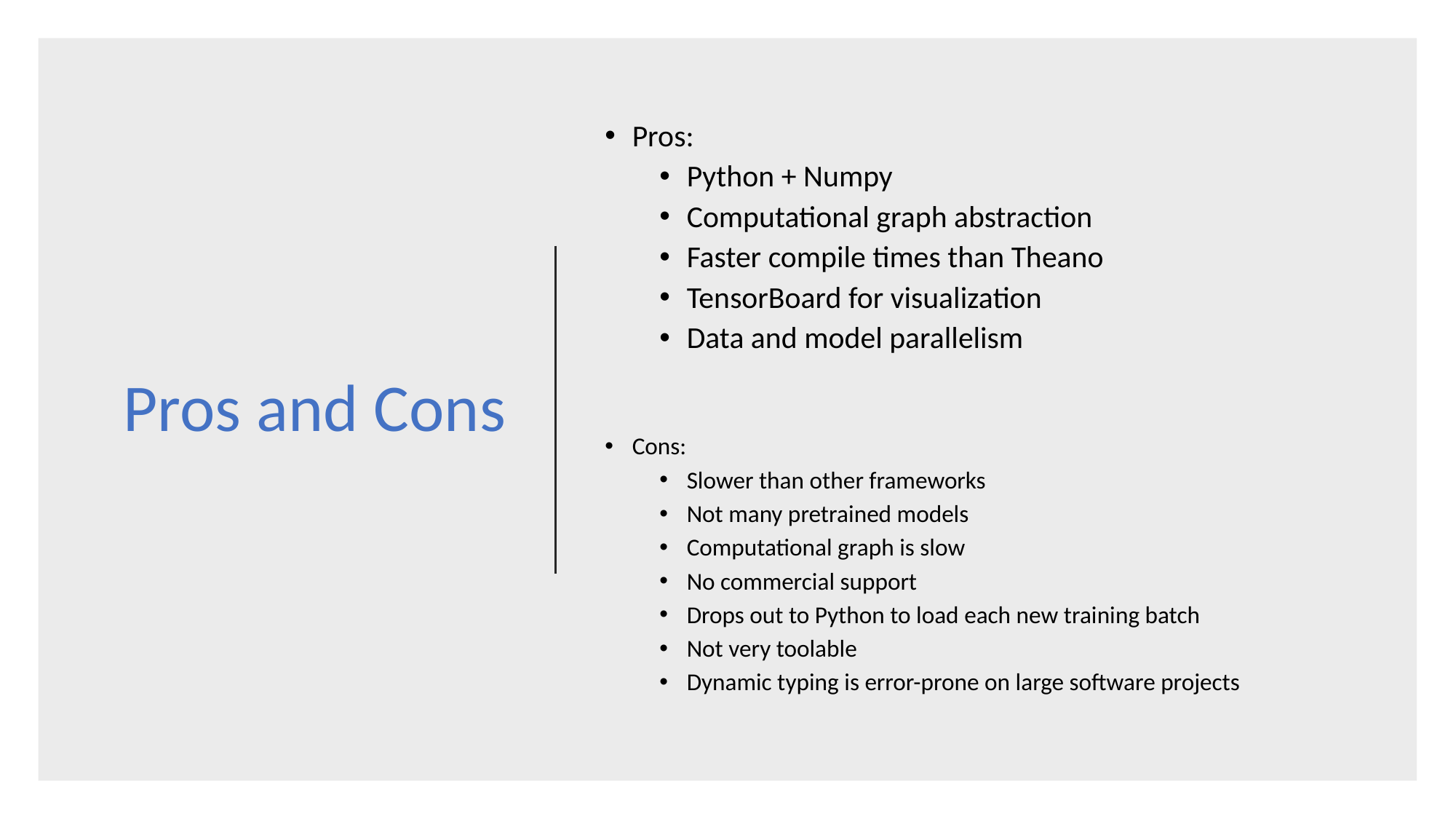

# Pros and Cons
Pros:
Python + Numpy
Computational graph abstraction
Faster compile times than Theano
TensorBoard for visualization
Data and model parallelism

Cons:
Slower than other frameworks
Not many pretrained models
Computational graph is slow
No commercial support
Drops out to Python to load each new training batch
Not very toolable
Dynamic typing is error-prone on large software projects